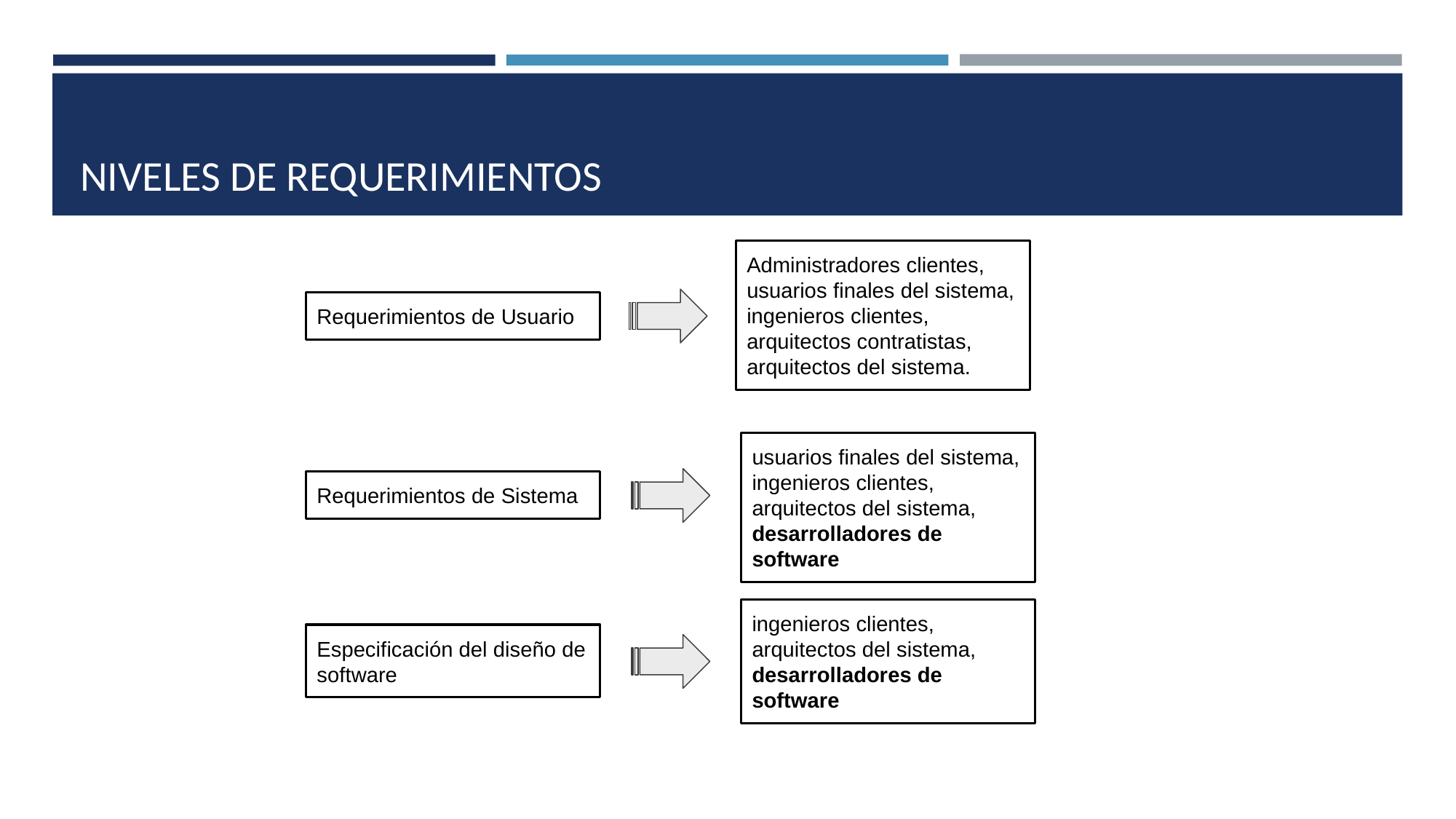

# NIVELES DE REQUERIMIENTOS
Administradores clientes, usuarios finales del sistema, ingenieros clientes, arquitectos contratistas, arquitectos del sistema.

Requerimientos de Usuario
usuarios finales del sistema, ingenieros clientes, arquitectos del sistema,
desarrolladores de software

Requerimientos de Sistema
ingenieros clientes, arquitectos del sistema,
desarrolladores de software
Especificación del diseño de software